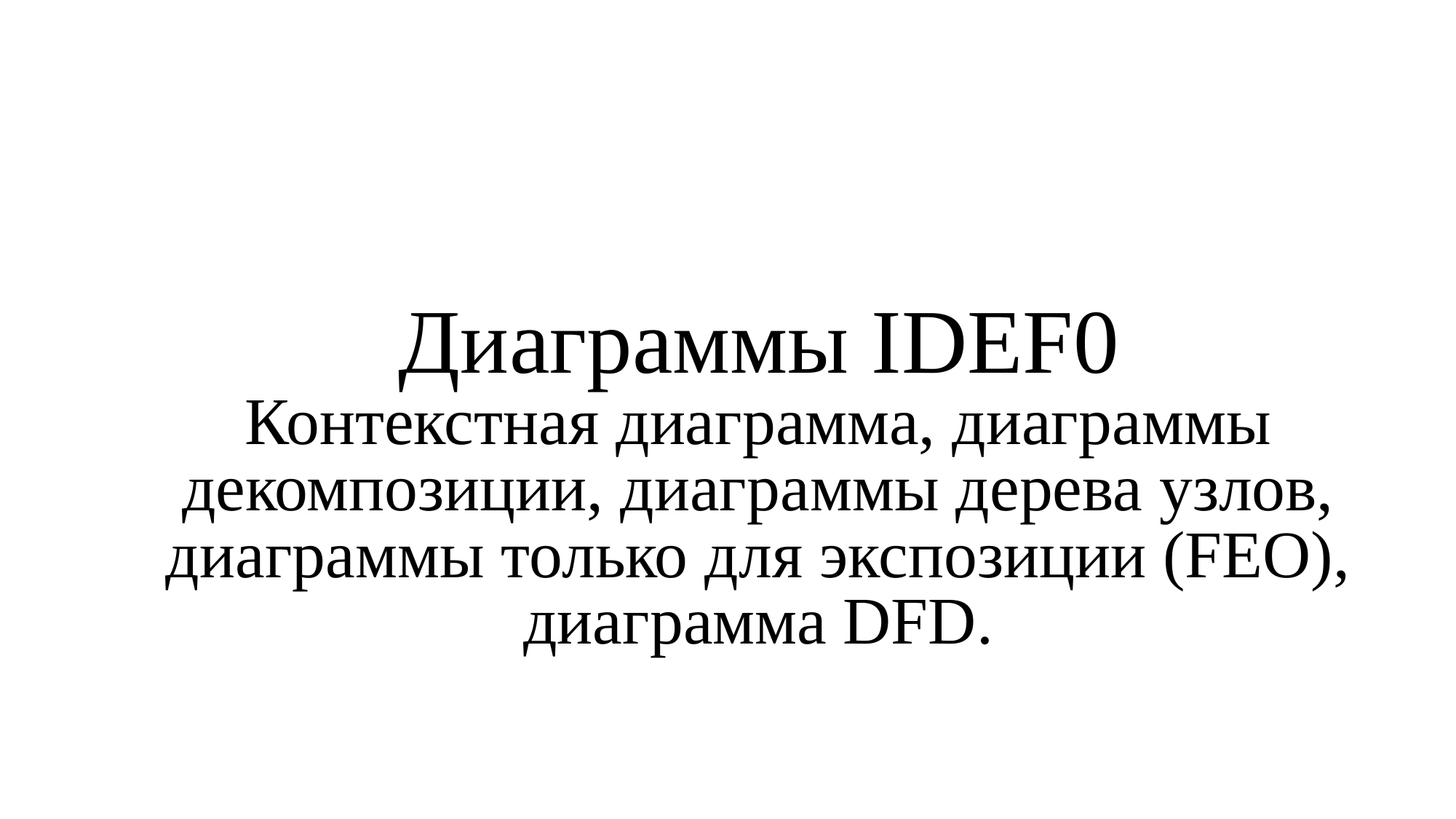

Диаграммы IDEF0
Контекстная диаграмма, диаграммы декомпозиции, диаграммы дерева узлов, диаграммы только для экспозиции (FEO), диаграмма DFD.